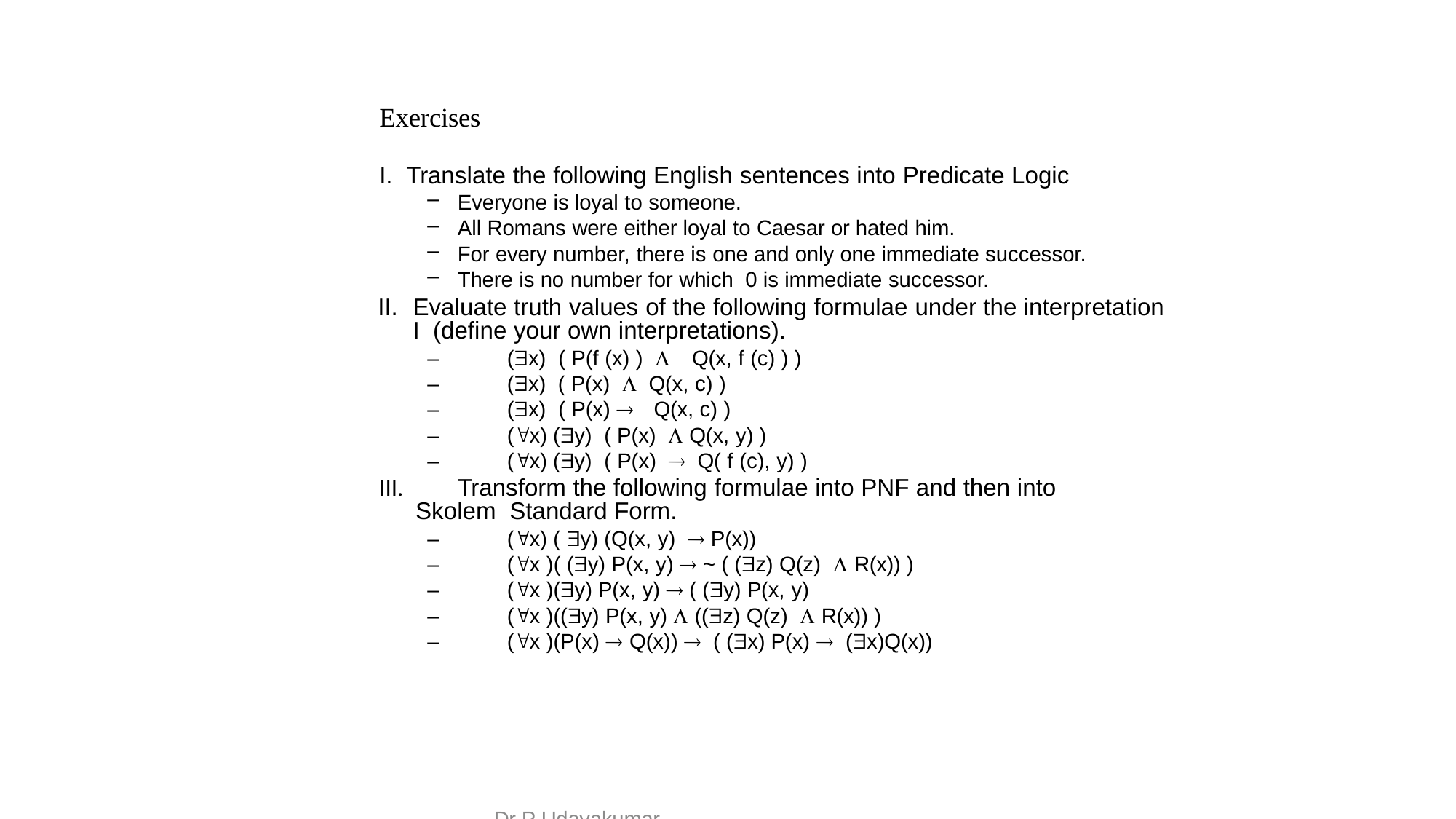

# Exercises
Translate the following English sentences into Predicate Logic
Everyone is loyal to someone.
All Romans were either loyal to Caesar or hated him.
For every number, there is one and only one immediate successor.
There is no number for which 0 is immediate successor.
Evaluate truth values of the following formulae under the interpretation I  (define your own interpretations).
–	(∃x) ( P(f (x) ) Λ	Q(x, f (c) ) )
–	(∃x) ( P(x) Λ  Q(x, c) )
–	(∃x) ( P(x) →	Q(x, c) )
–	(∀x) (∃y) ( P(x) Λ Q(x, y) )
–	(∀x) (∃y) ( P(x) →  Q( f (c), y) )
	Transform the following formulae into PNF and then into Skolem  Standard Form.
–	(∀x) ( ∃y) (Q(x, y) → P(x))
–	(∀x )( (∃y) P(x, y) → ~ ( (∃z) Q(z) Λ R(x)) )
–	(∀x )(∃y) P(x, y) → ( (∃y) P(x, y)
–	(∀x )((∃y) P(x, y) Λ ((∃z) Q(z) Λ R(x)) )
–	(∀x )(P(x) → Q(x)) →  ( (∃x) P(x) →  (∃x)Q(x))
Dr P Udayakumar